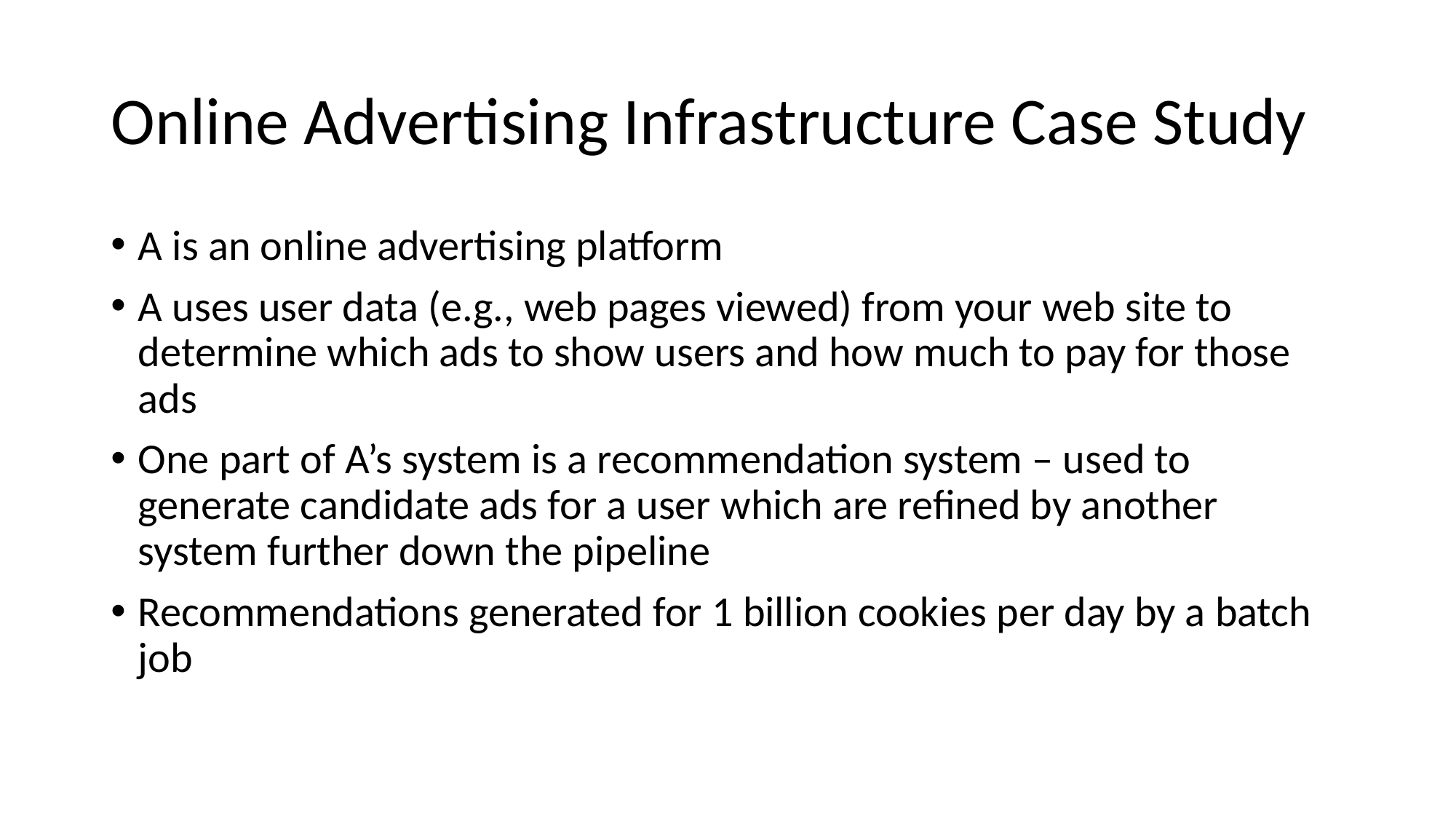

# Online Advertising Infrastructure Case Study
A is an online advertising platform
A uses user data (e.g., web pages viewed) from your web site to determine which ads to show users and how much to pay for those ads
One part of A’s system is a recommendation system – used to generate candidate ads for a user which are refined by another system further down the pipeline
Recommendations generated for 1 billion cookies per day by a batch job